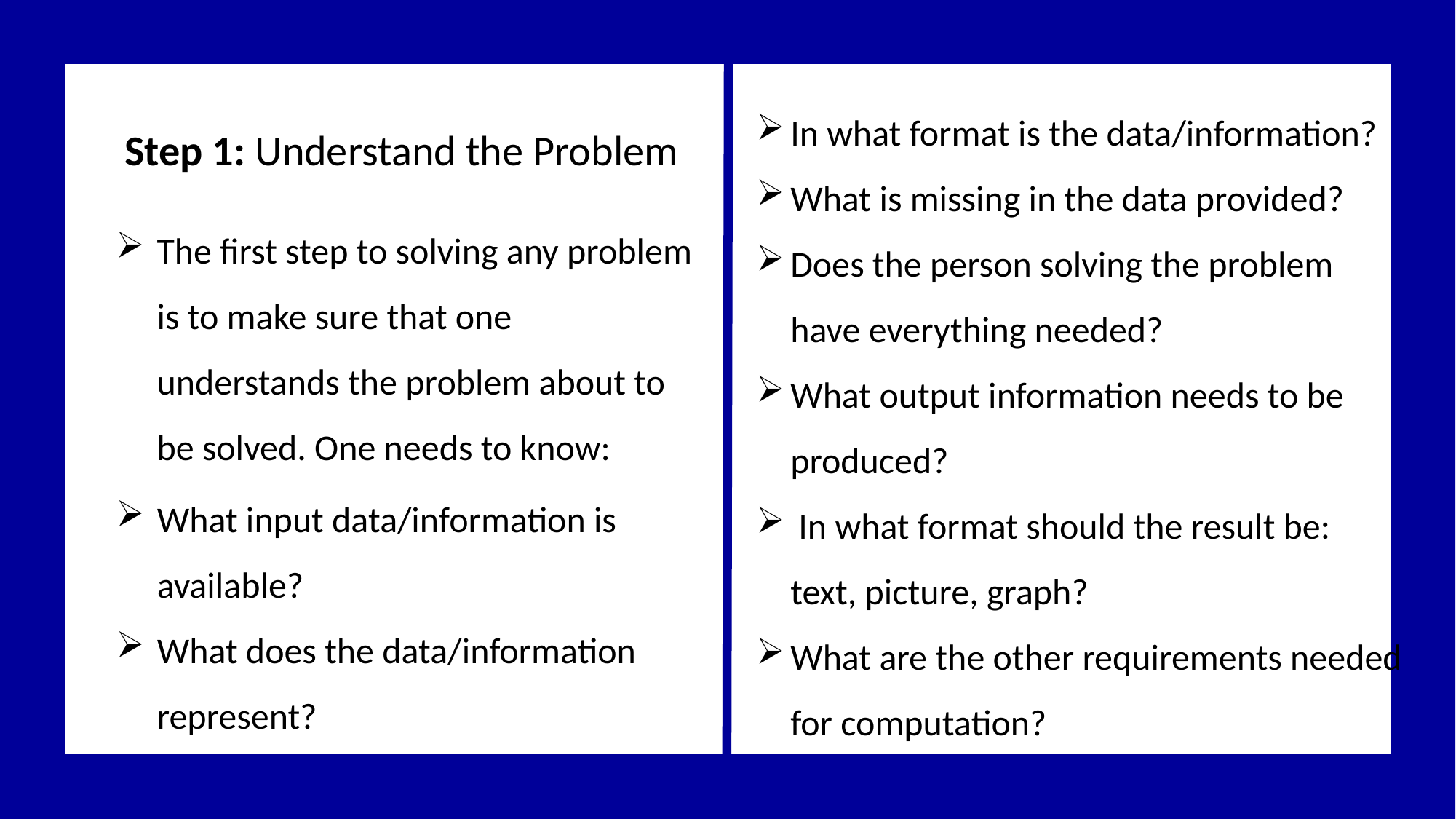

In what format is the data/information?
What is missing in the data provided?
Does the person solving the problem have everything needed?
What output information needs to be produced?
 In what format should the result be: text, picture, graph?
What are the other requirements needed for computation?
Step 1: Understand the Problem
The first step to solving any problem is to make sure that one understands the problem about to be solved. One needs to know:
What input data/information is available?
What does the data/information represent?